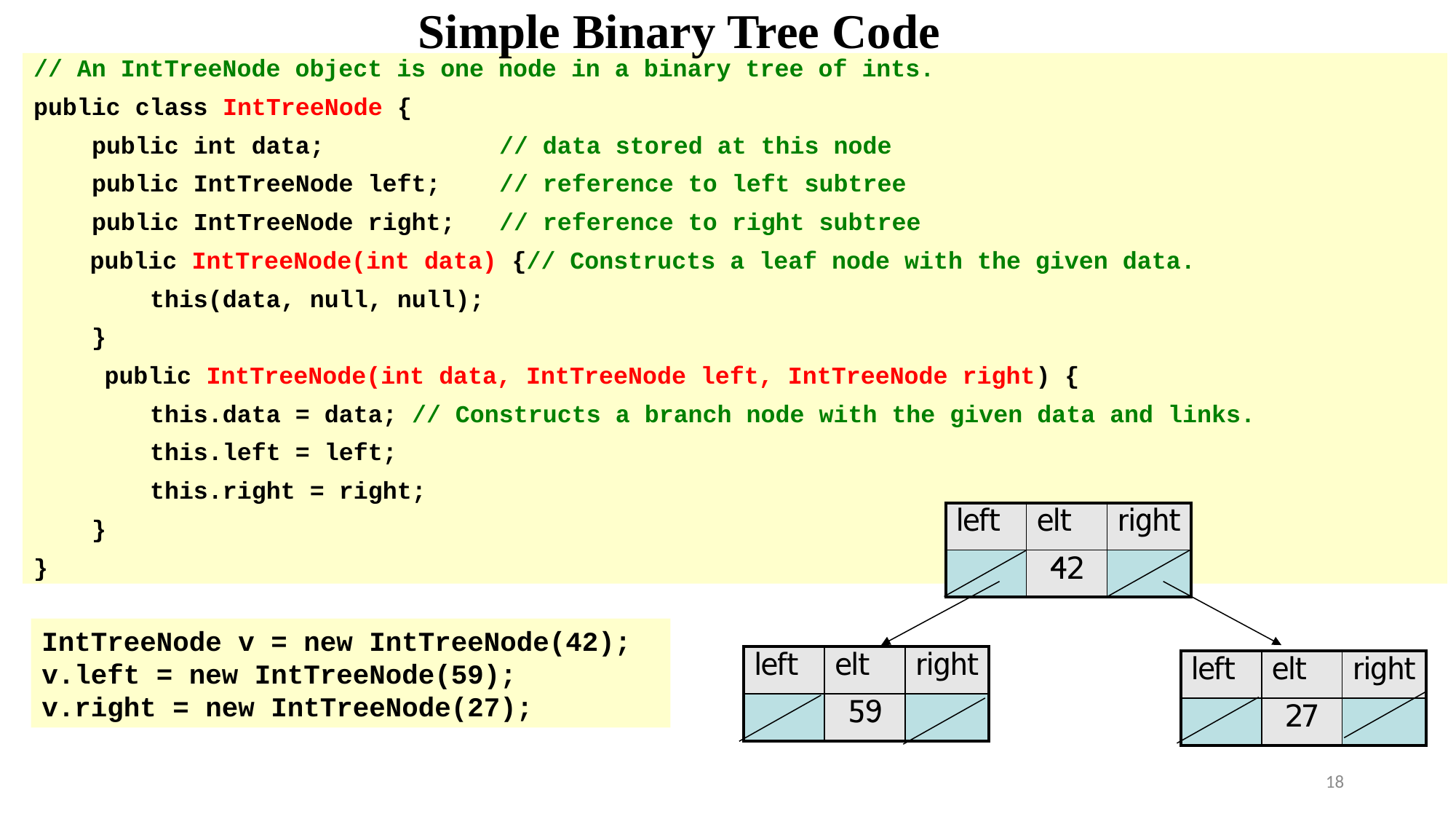

Simple Binary Tree Code
// An IntTreeNode object is one node in a binary tree of ints.
public class IntTreeNode {
    public int data;            // data stored at this node
    public IntTreeNode left;    // reference to left subtree
    public IntTreeNode right;   // reference to right subtree
	  public IntTreeNode(int data) {// Constructs a leaf node with the given data.
        this(data, null, null);
    }
	   public IntTreeNode(int data, IntTreeNode left, IntTreeNode right) {
        this.data = data; // Constructs a branch node with the given data and links.
        this.left = left;
        this.right = right;
    }
}
| left | elt | right |
| --- | --- | --- |
|  | 42 |  |

IntTreeNode v = new IntTreeNode(42);
v.left = new IntTreeNode(59);
v.right = new IntTreeNode(27);
| left | elt | right |
| --- | --- | --- |
|  | 59 |  |
| left | elt | right |
| --- | --- | --- |
|  | 27 |  |

18